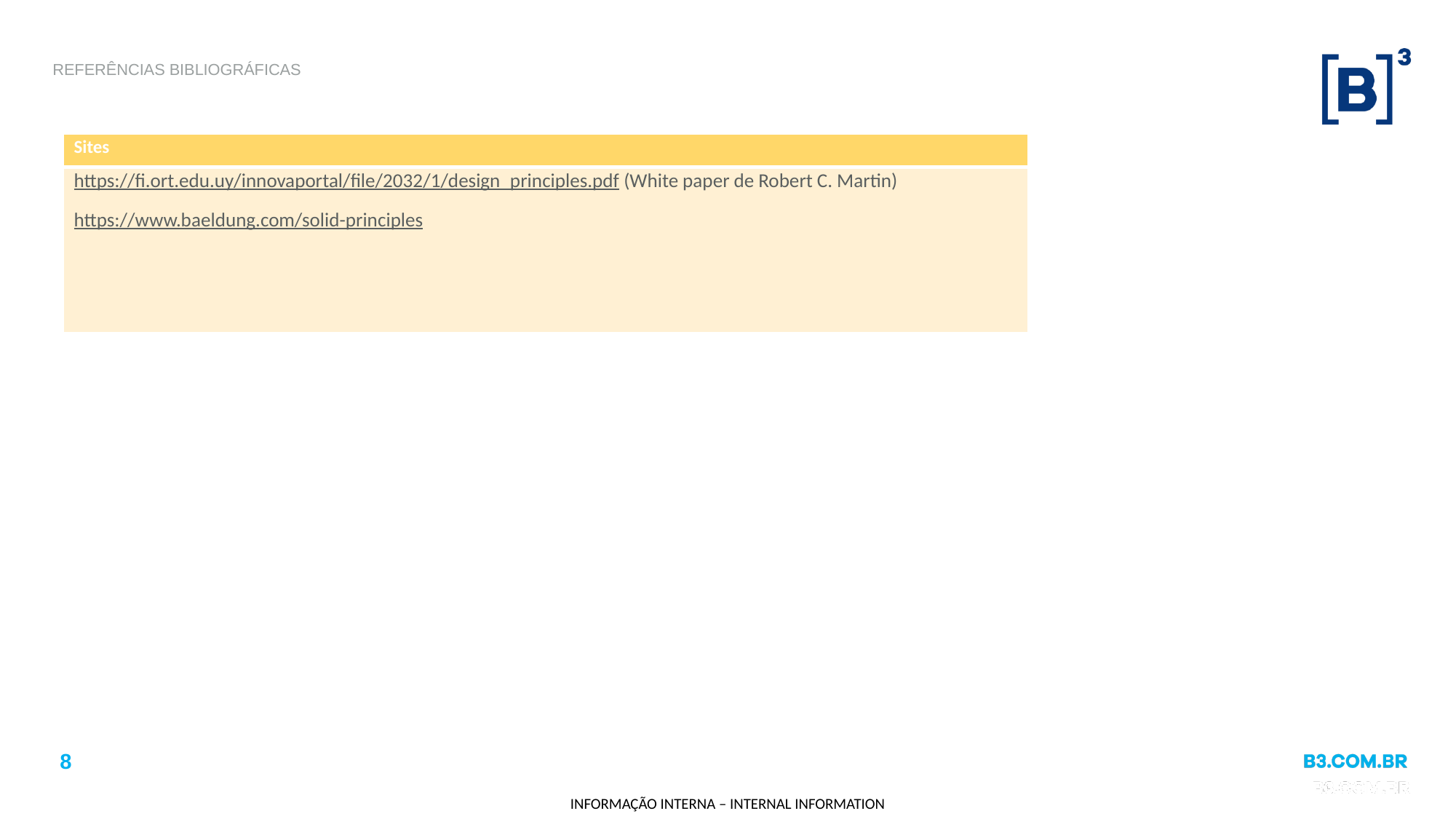

# REFERÊNCIAS BIBLIOGRÁFICAS
| Sites |
| --- |
| https://fi.ort.edu.uy/innovaportal/file/2032/1/design\_principles.pdf (White paper de Robert C. Martin) https://www.baeldung.com/solid-principles |